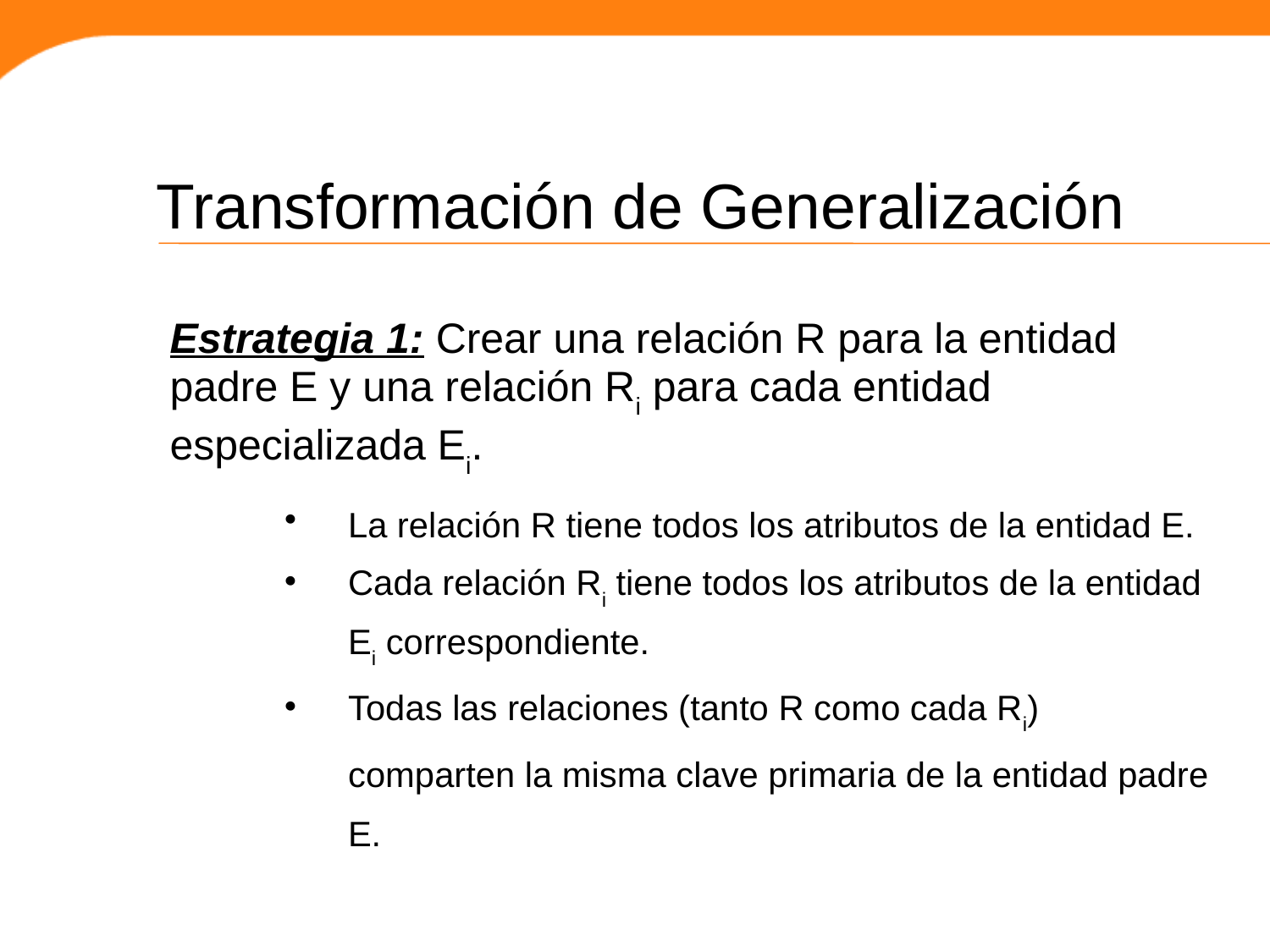

Transformación de Generalización
Estrategia 1: Crear una relación R para la entidad padre E y una relación Ri para cada entidad especializada Ei.
La relación R tiene todos los atributos de la entidad E.
Cada relación Ri tiene todos los atributos de la entidad Ei correspondiente.
Todas las relaciones (tanto R como cada Ri) comparten la misma clave primaria de la entidad padre E.